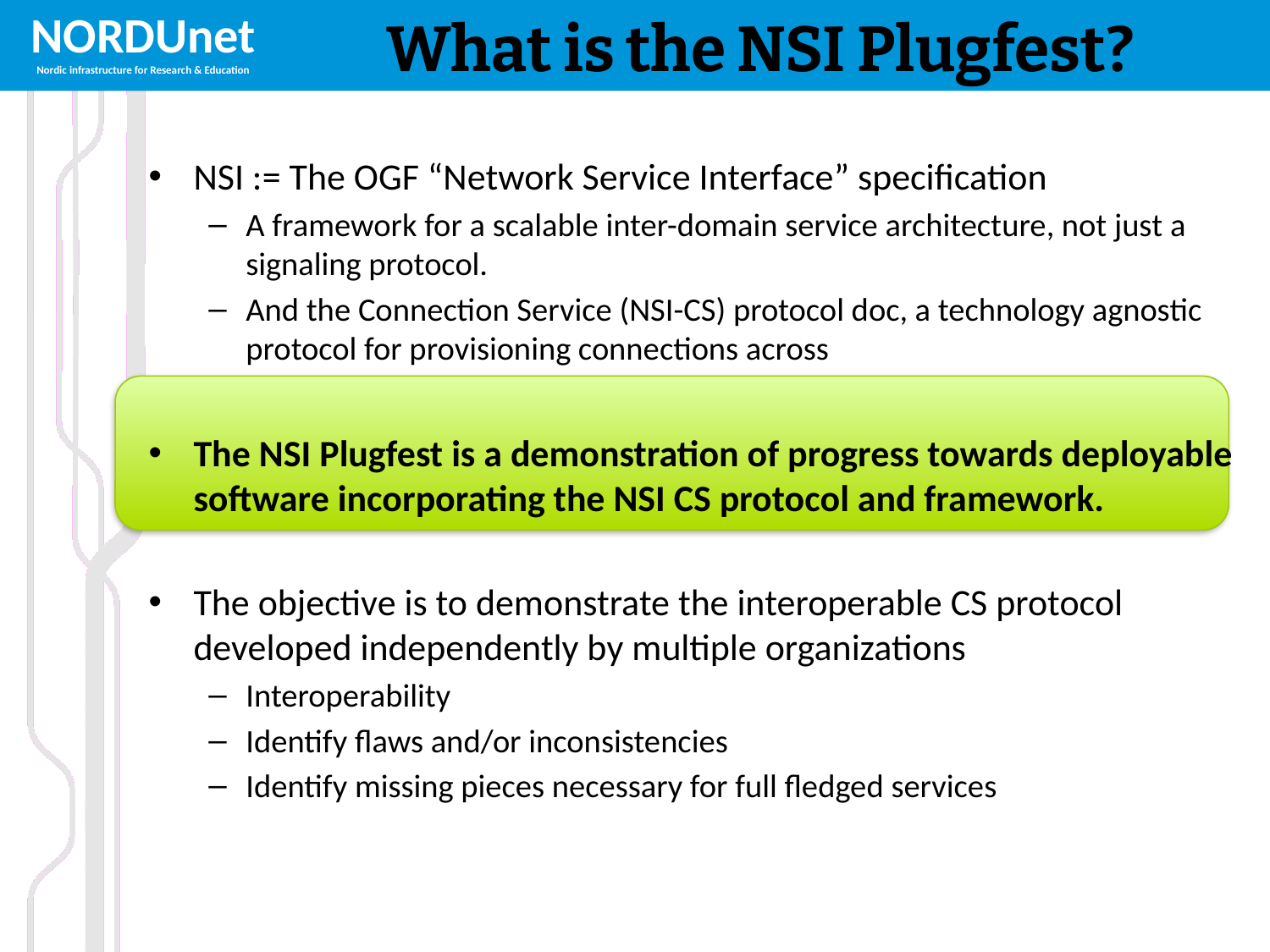

# What is the NSI Plugfest?
NSI := The OGF “Network Service Interface” specification
A framework for a scalable inter-domain service architecture, not just a signaling protocol.
And the Connection Service (NSI-CS) protocol doc, a technology agnostic protocol for provisioning connections across

The NSI Plugfest is a demonstration of progress towards deployable software incorporating the NSI CS protocol and framework.

The objective is to demonstrate the interoperable CS protocol developed independently by multiple organizations
Interoperability
Identify flaws and/or inconsistencies
Identify missing pieces necessary for full fledged services